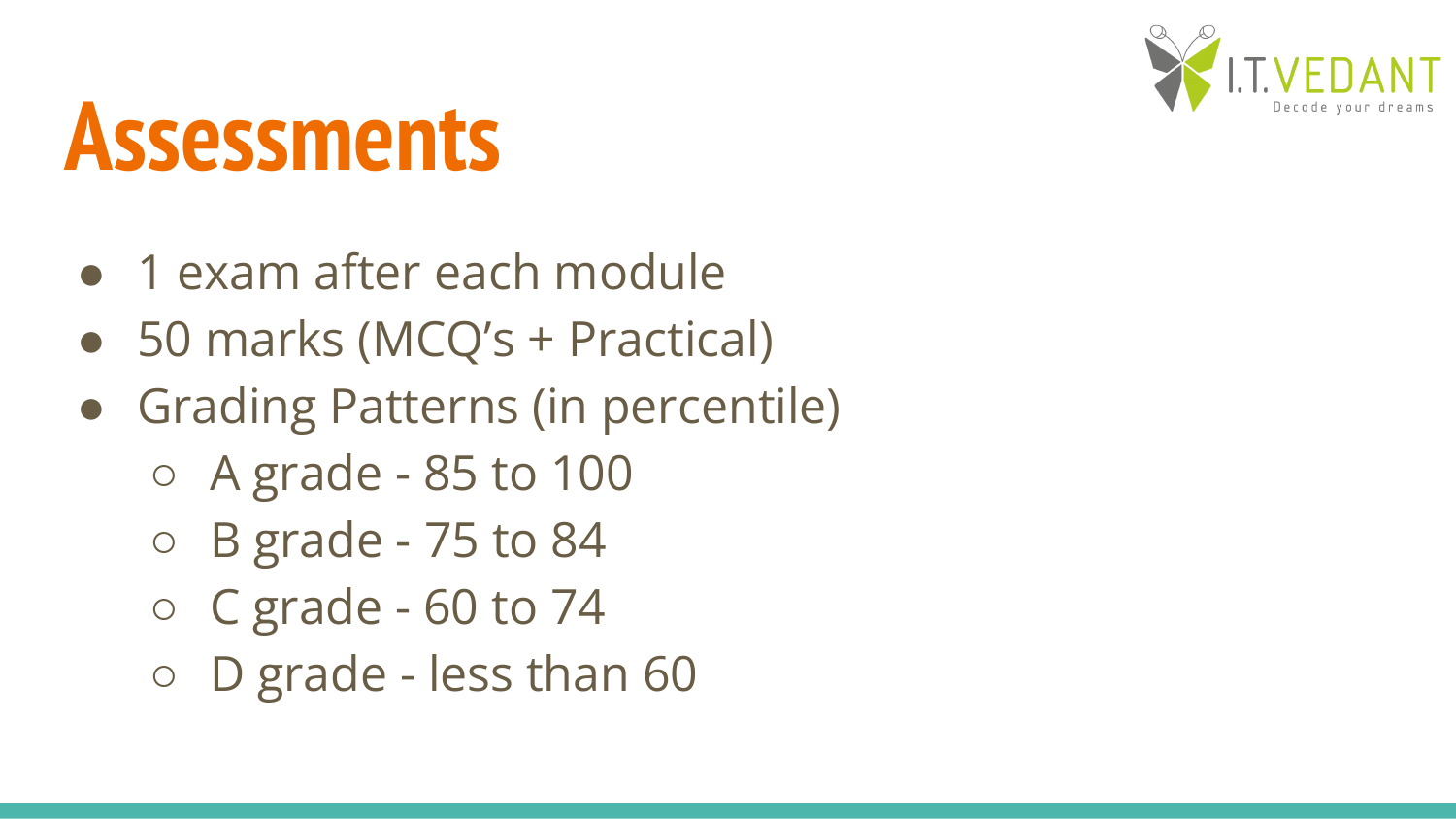

# Assessments
1 exam after each module
50 marks (MCQ’s + Practical)
Grading Patterns (in percentile)
A grade - 85 to 100
B grade - 75 to 84
C grade - 60 to 74
D grade - less than 60